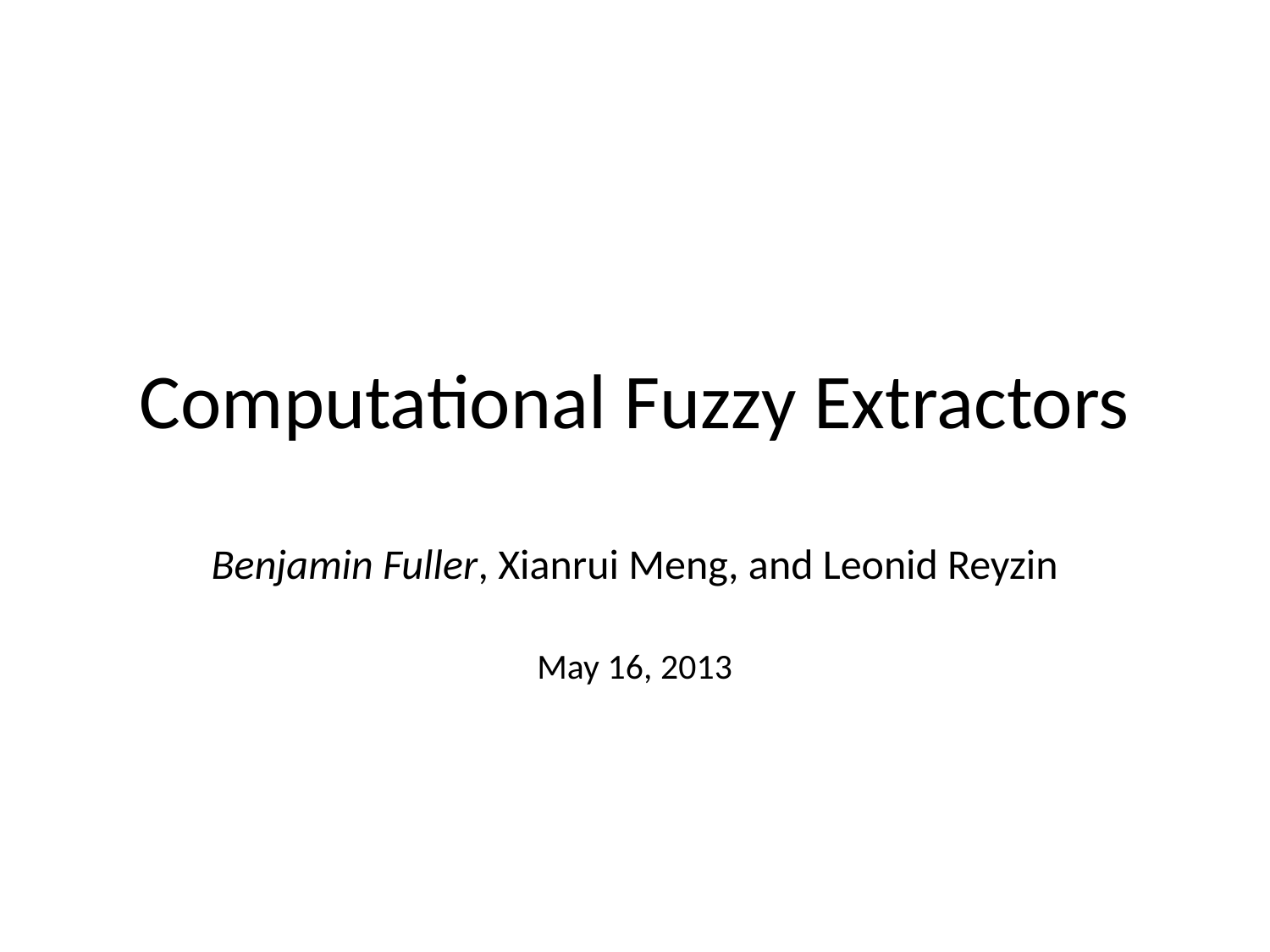

# Computational Fuzzy Extractors
Benjamin Fuller, Xianrui Meng, and Leonid Reyzin

May 16, 2013